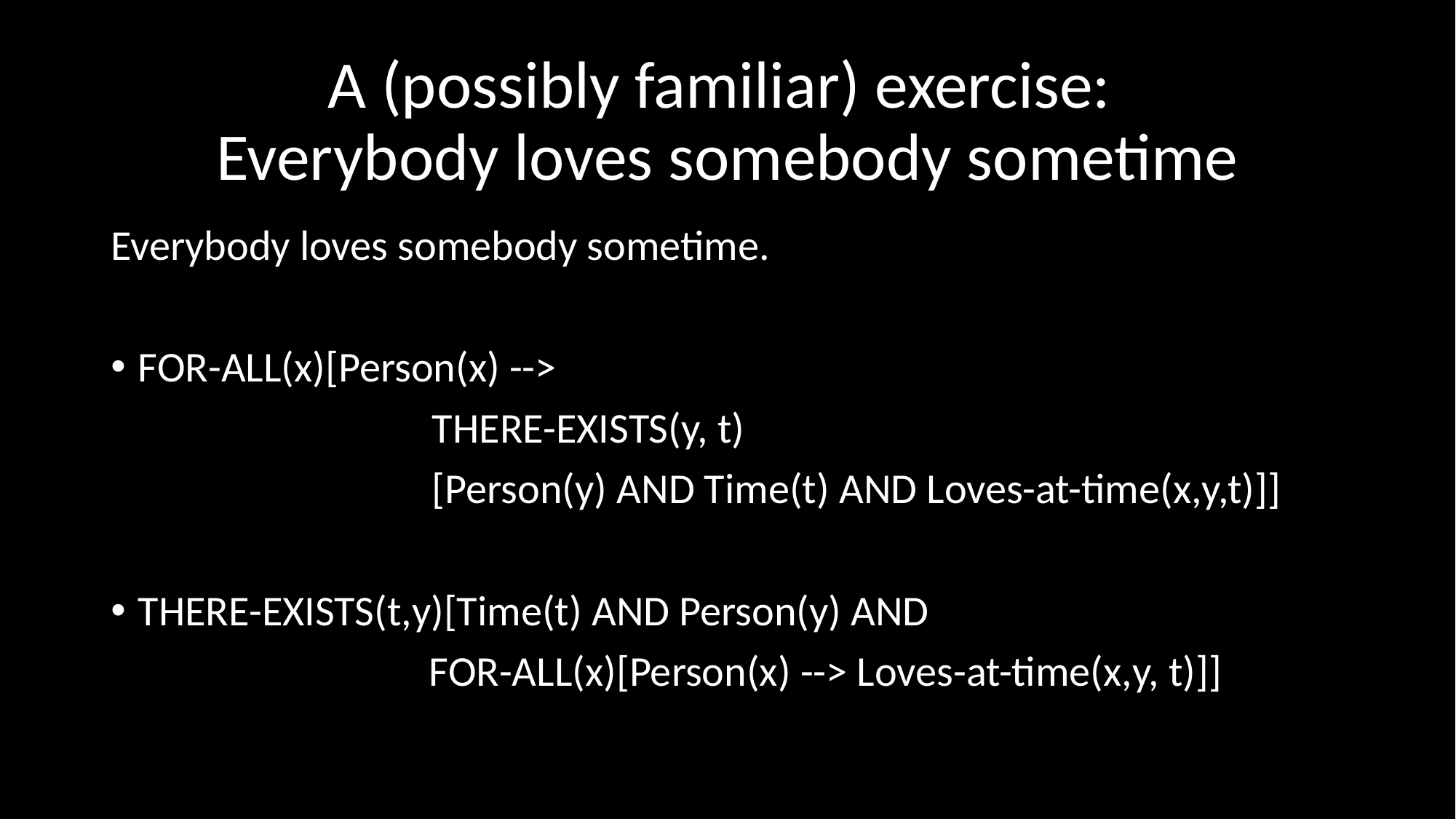

# A (possibly familiar) exercise: Everybody loves somebody sometime
Everybody loves somebody sometime.

FOR-ALL(x)[Person(x) -->
	                      THERE-EXISTS(y, t)
	                      [Person(y) AND Time(t) AND Loves-at-time(x,y,t)]]

THERE-EXISTS(t,y)[Time(t) AND Person(y) AND
                                 FOR-ALL(x)[Person(x) --> Loves-at-time(x,y, t)]]